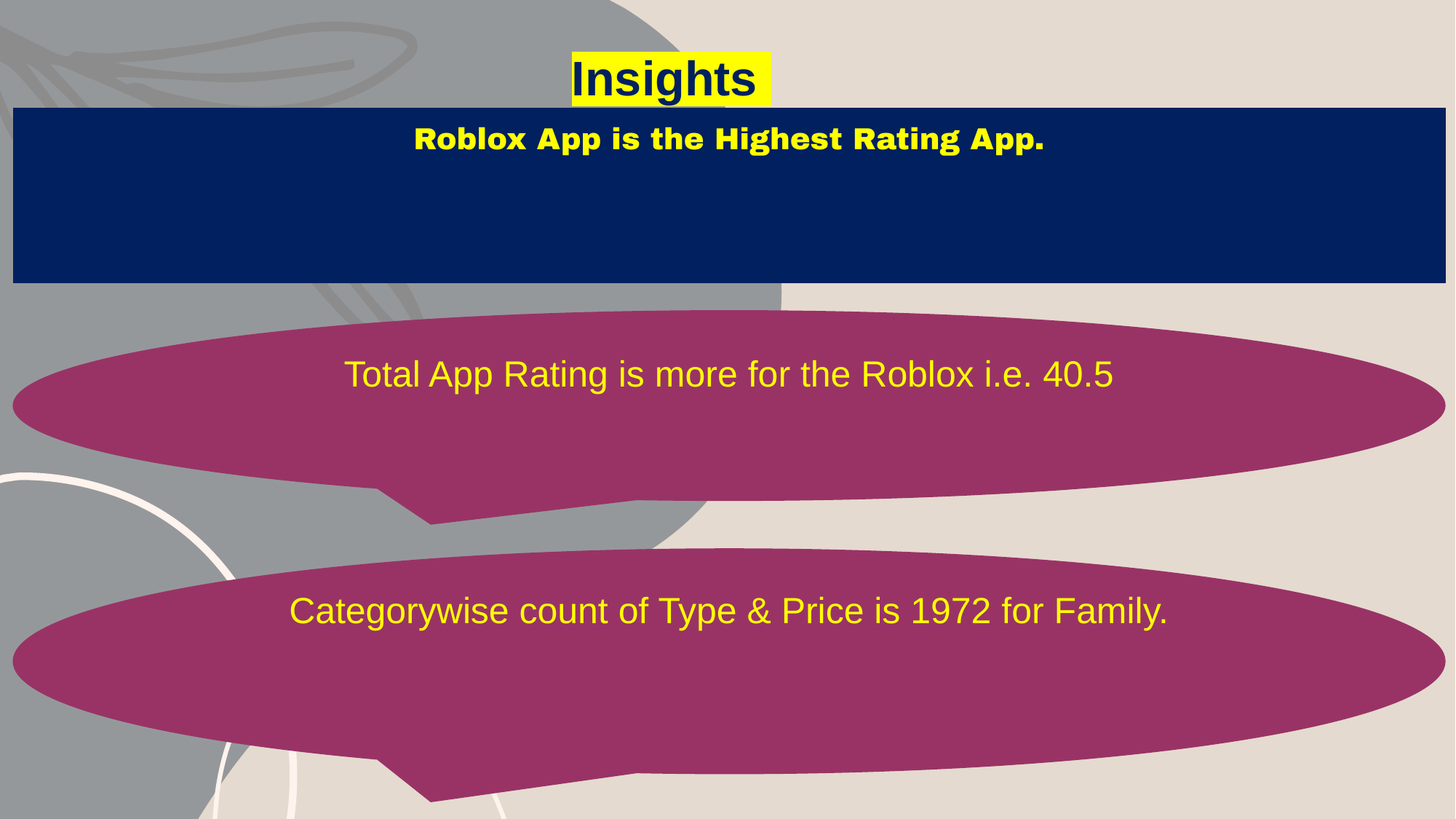

Insights
# Roblox App is the Highest Rating App.

Total App Rating is more for the Roblox i.e. 40.5
Categorywise count of Type & Price is 1972 for Family.